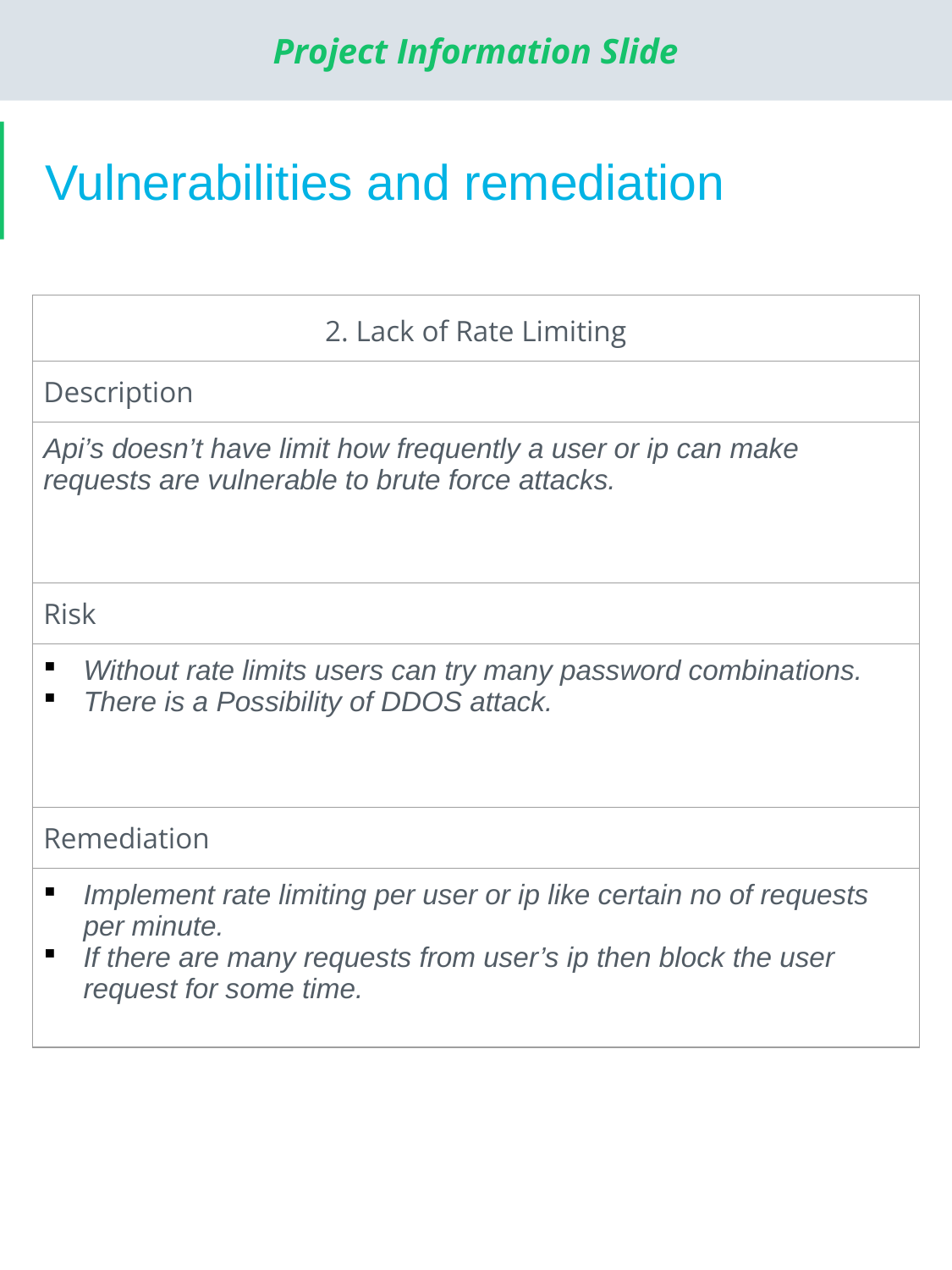

# Vulnerabilities and remediation
| 2. Lack of Rate Limiting |
| --- |
| Description |
| Api’s doesn’t have limit how frequently a user or ip can make requests are vulnerable to brute force attacks. |
| Risk |
| Without rate limits users can try many password combinations. There is a Possibility of DDOS attack. |
| Remediation |
| Implement rate limiting per user or ip like certain no of requests per minute. If there are many requests from user’s ip then block the user request for some time. |